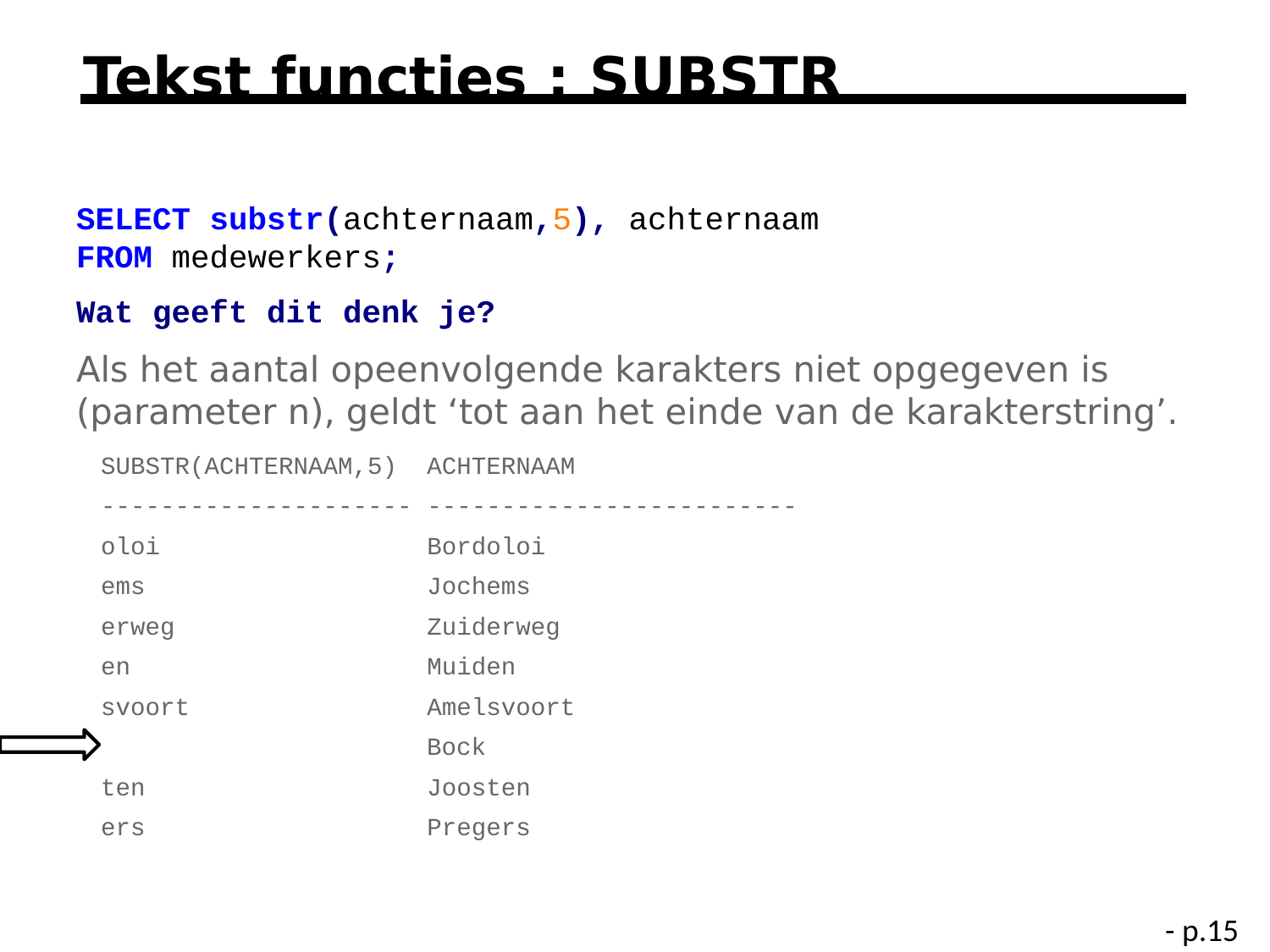

# Tekst functies : SUBSTR
SELECT substr(achternaam,5), achternaam
FROM medewerkers;
Wat geeft dit denk je?
Als het aantal opeenvolgende karakters niet opgegeven is (parameter n), geldt ‘tot aan het einde van de karakterstring’.
SUBSTR(ACHTERNAAM,5)  ACHTERNAAM
--------------------- -------------------------
oloi                  Bordoloi
ems                   Jochems
erweg                 Zuiderweg
en                    Muiden
svoort                Amelsvoort
                      Bock
ten                   Joosten
ers                   Pregers

- p.15